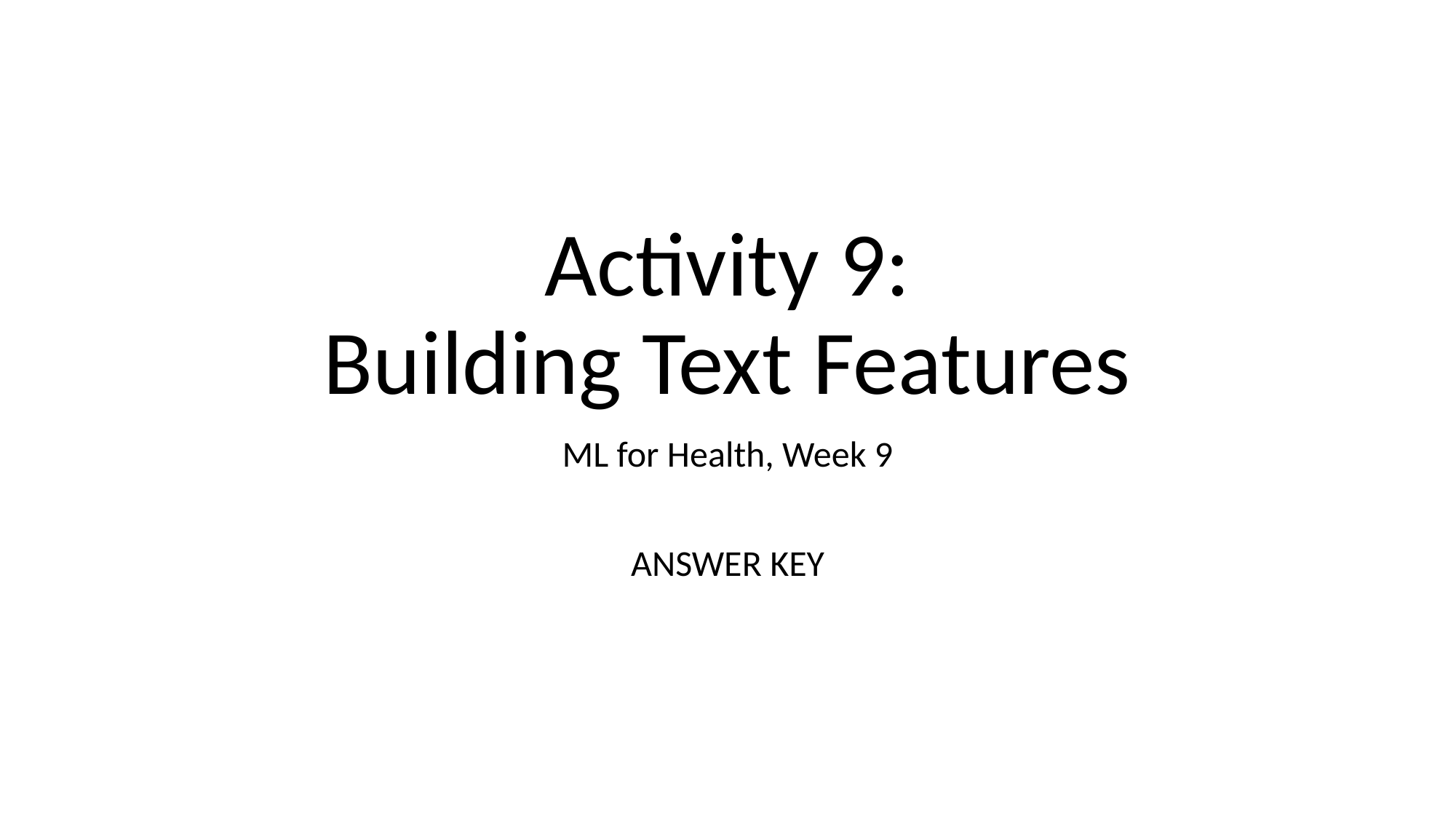

# Activity 9: Building Text Features
ML for Health, Week 9

ANSWER KEY